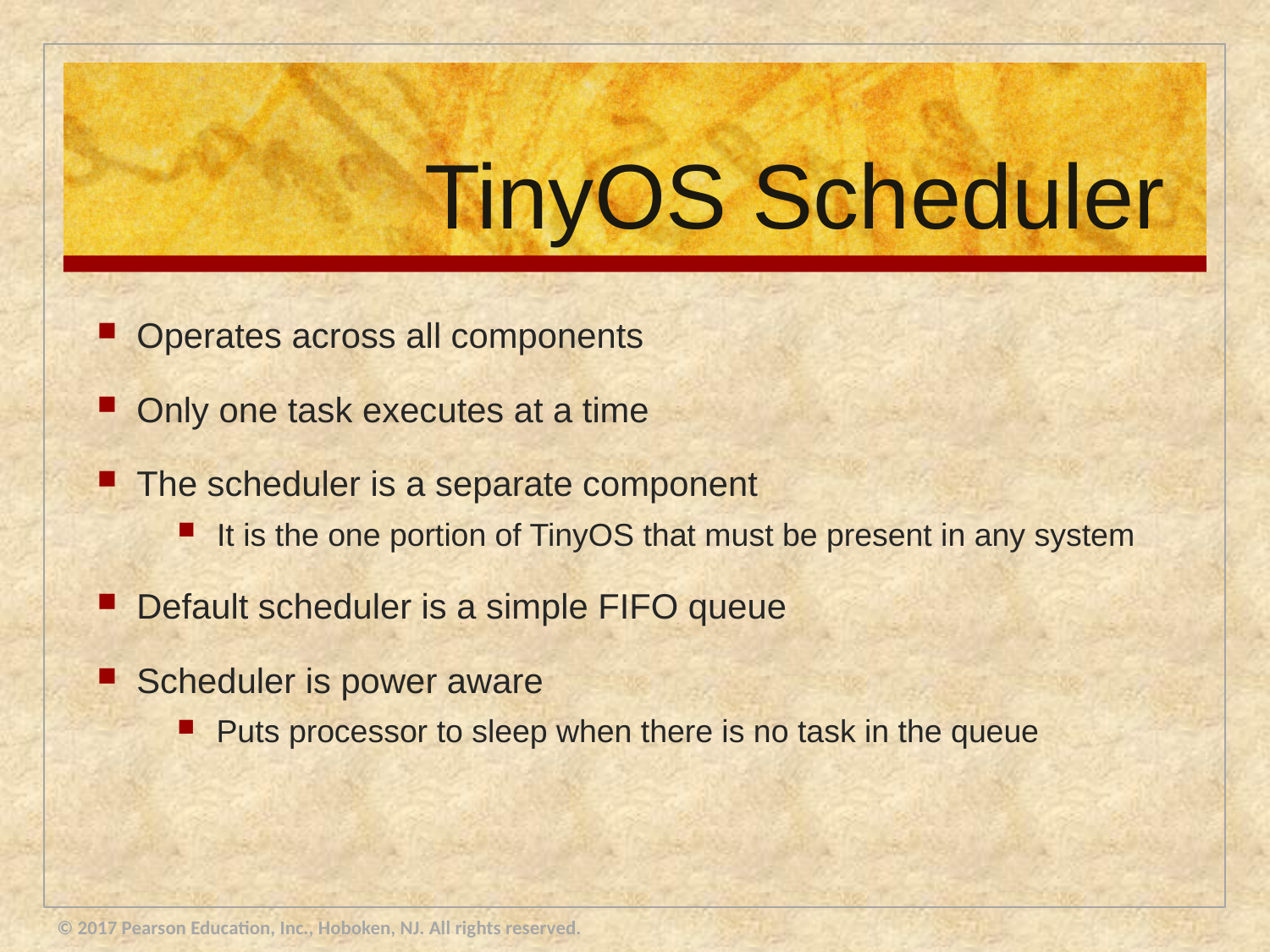

# TinyOS Scheduler
Operates across all components
Only one task executes at a time
The scheduler is a separate component
It is the one portion of TinyOS that must be present in any system
Default scheduler is a simple FIFO queue
Scheduler is power aware
Puts processor to sleep when there is no task in the queue
© 2017 Pearson Education, Inc., Hoboken, NJ. All rights reserved.